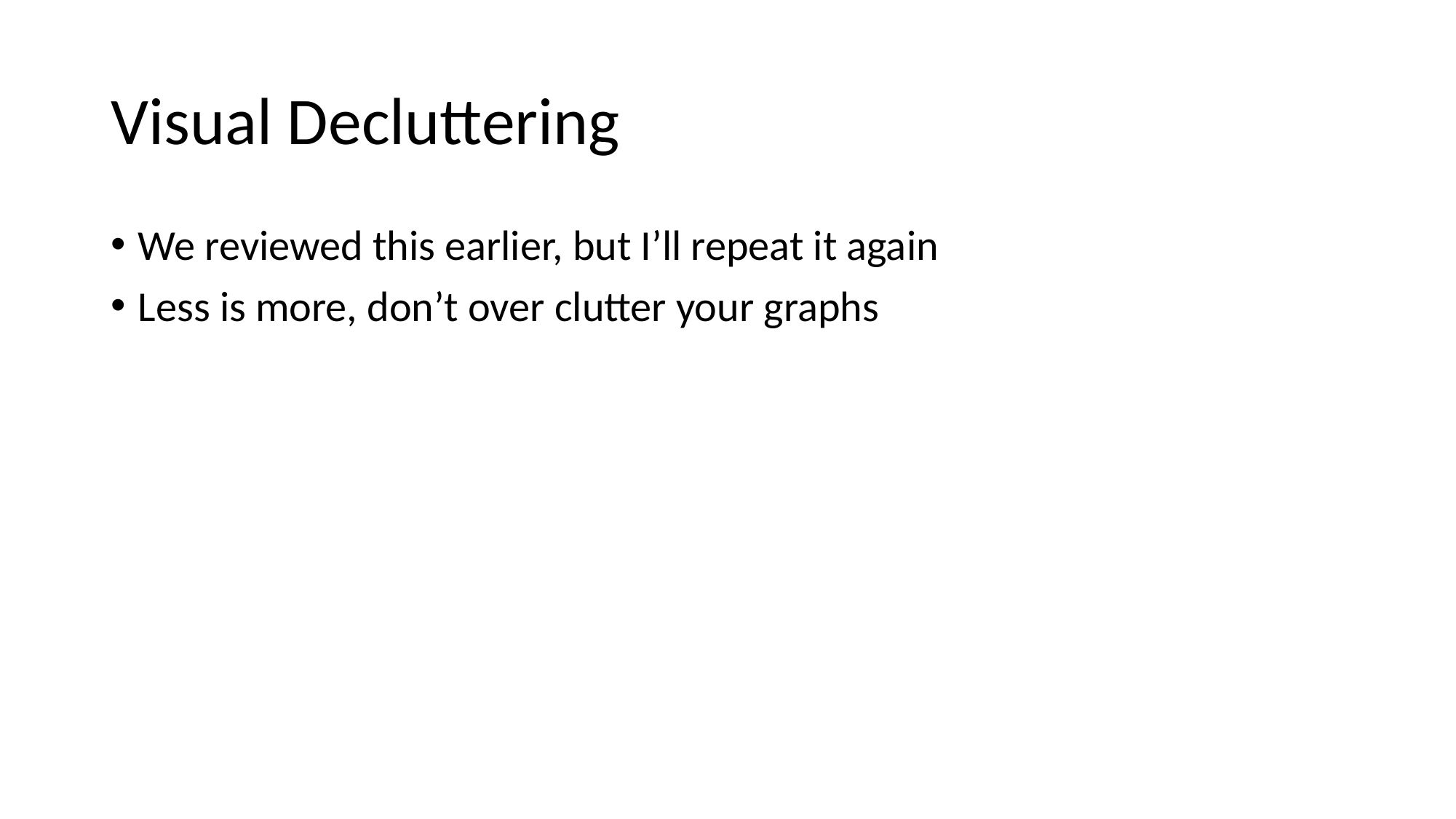

# Visual Decluttering
We reviewed this earlier, but I’ll repeat it again
Less is more, don’t over clutter your graphs